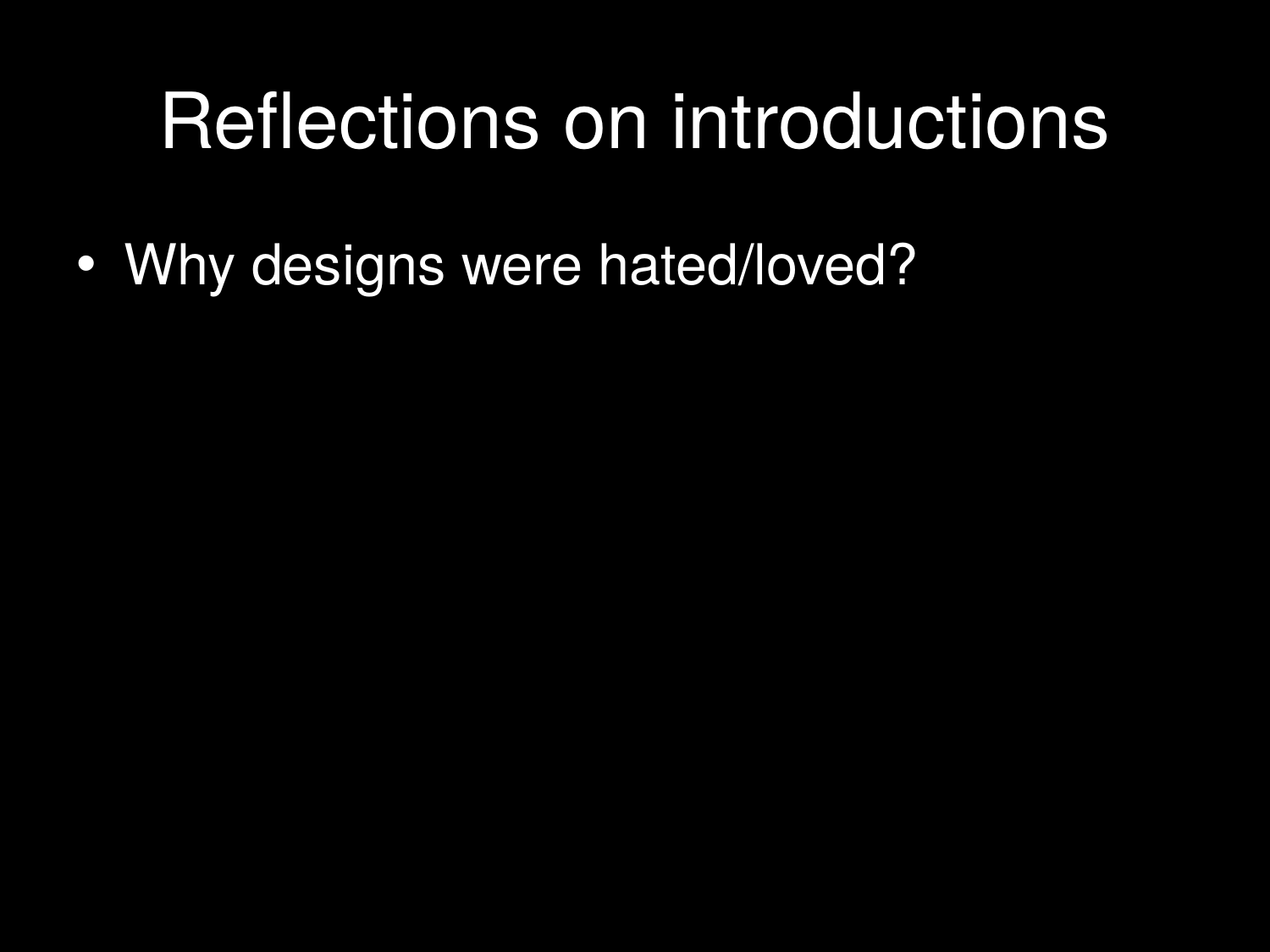

# Reflections on introductions
Why designs were hated/loved?